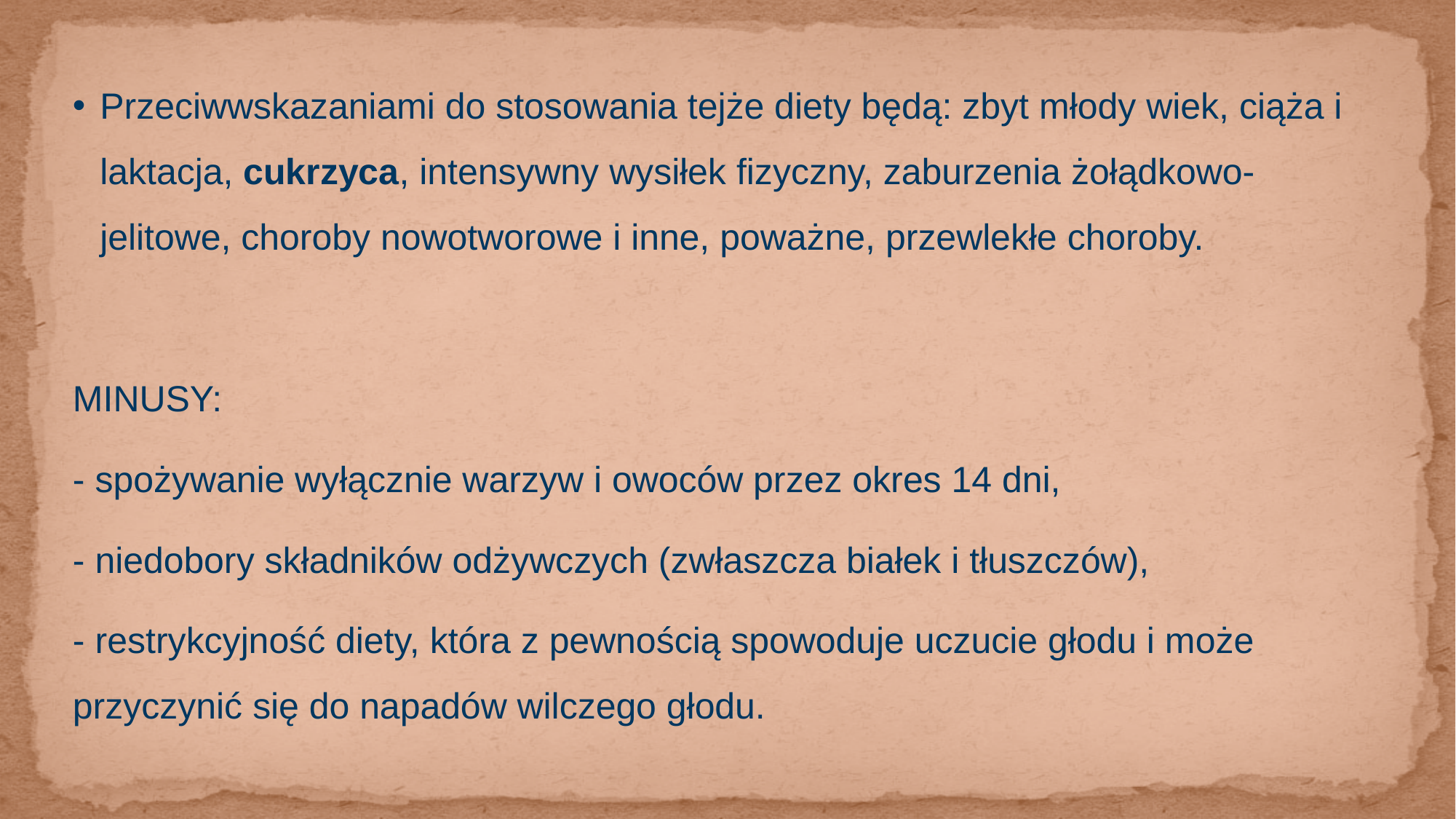

#
Przeciwwskazaniami do stosowania tejże diety będą: zbyt młody wiek, ciąża i laktacja, cukrzyca, intensywny wysiłek fizyczny, zaburzenia żołądkowo-jelitowe, choroby nowotworowe i inne, poważne, przewlekłe choroby.

MINUSY:
- spożywanie wyłącznie warzyw i owoców przez okres 14 dni,
- niedobory składników odżywczych (zwłaszcza białek i tłuszczów),
- restrykcyjność diety, która z pewnością spowoduje uczucie głodu i może przyczynić się do napadów wilczego głodu.